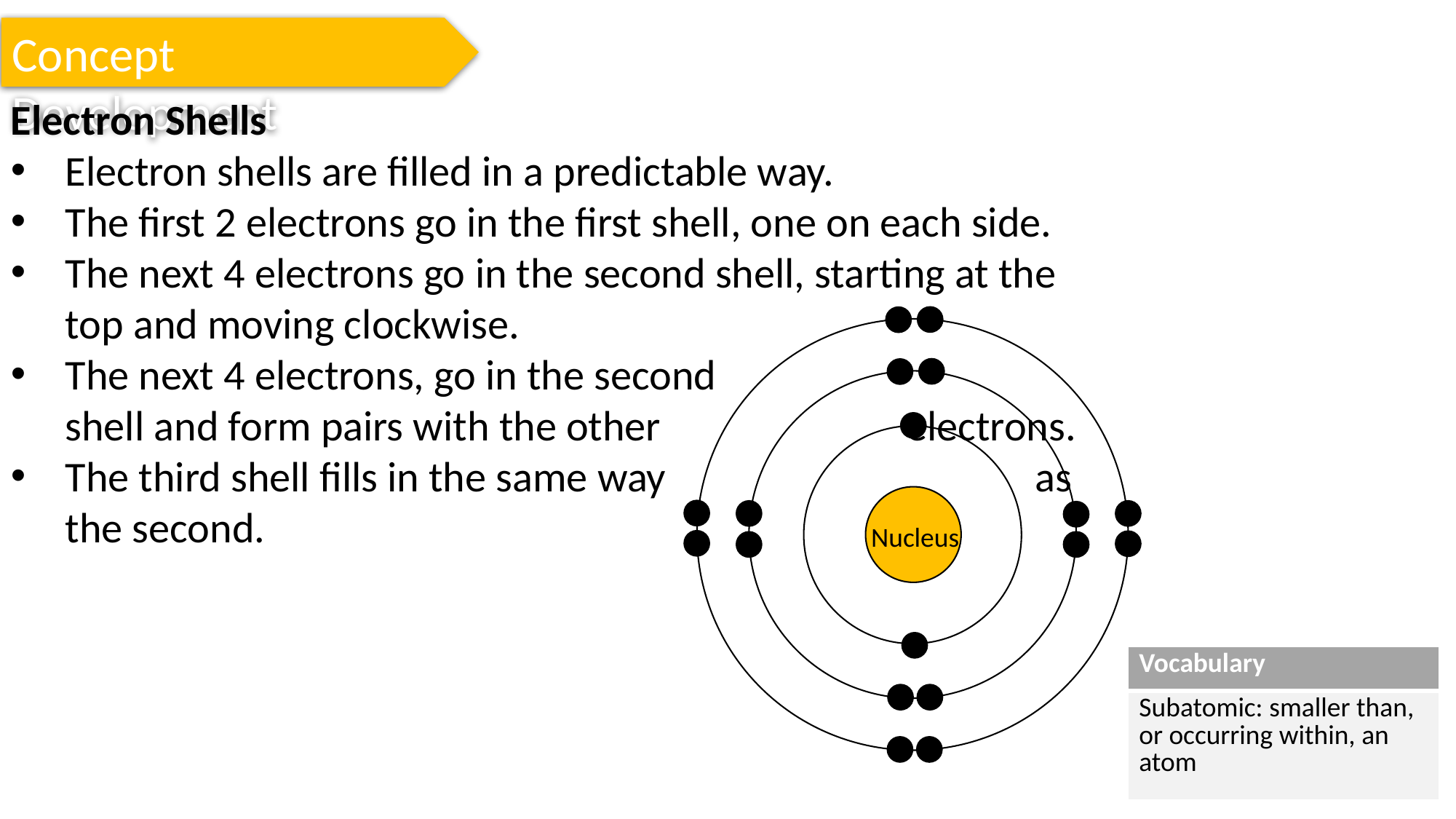

Concept Development
Electron Shells
Electron shells are filled in a predictable way.
The first 2 electrons go in the first shell, one on each side.
The next 4 electrons go in the second shell, starting at the top and moving clockwise.
The next 4 electrons, go in the second 			      shell and form pairs with the other 		        electrons.
The third shell fills in the same way 			          as the second.

Nucleus

| Vocabulary |
| --- |
| Subatomic: smaller than, or occurring within, an atom |